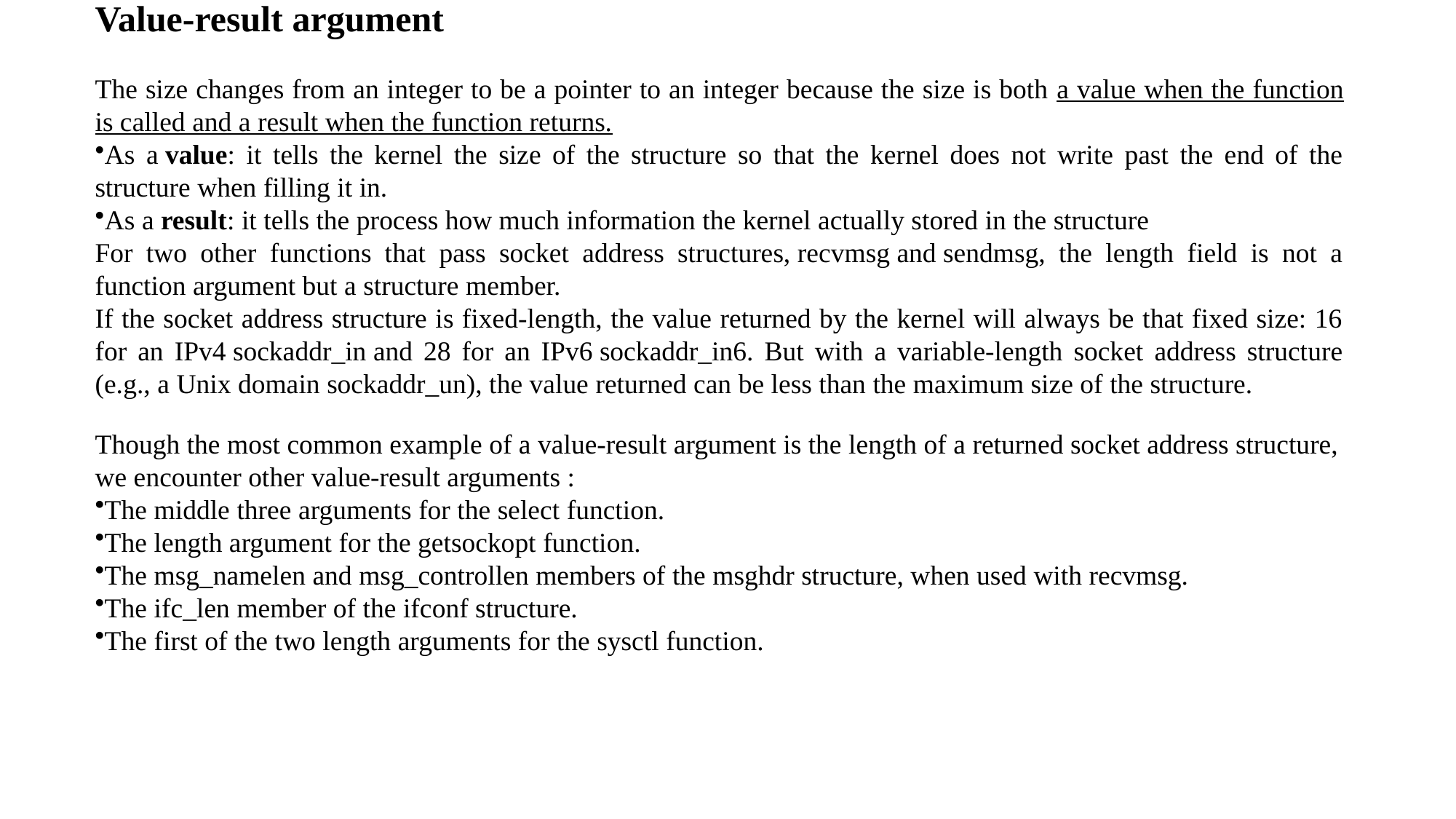

Value-result argument

The size changes from an integer to be a pointer to an integer because the size is both a value when the function is called and a result when the function returns.
As a value: it tells the kernel the size of the structure so that the kernel does not write past the end of the structure when filling it in.
As a result: it tells the process how much information the kernel actually stored in the structure
For two other functions that pass socket address structures, recvmsg and sendmsg, the length field is not a function argument but a structure member.
If the socket address structure is fixed-length, the value returned by the kernel will always be that fixed size: 16 for an IPv4 sockaddr_in and 28 for an IPv6 sockaddr_in6. But with a variable-length socket address structure (e.g., a Unix domain sockaddr_un), the value returned can be less than the maximum size of the structure.

#
Though the most common example of a value-result argument is the length of a returned socket address structure, we encounter other value-result arguments :
The middle three arguments for the select function.
The length argument for the getsockopt function.
The msg_namelen and msg_controllen members of the msghdr structure, when used with recvmsg.
The ifc_len member of the ifconf structure.
The first of the two length arguments for the sysctl function.